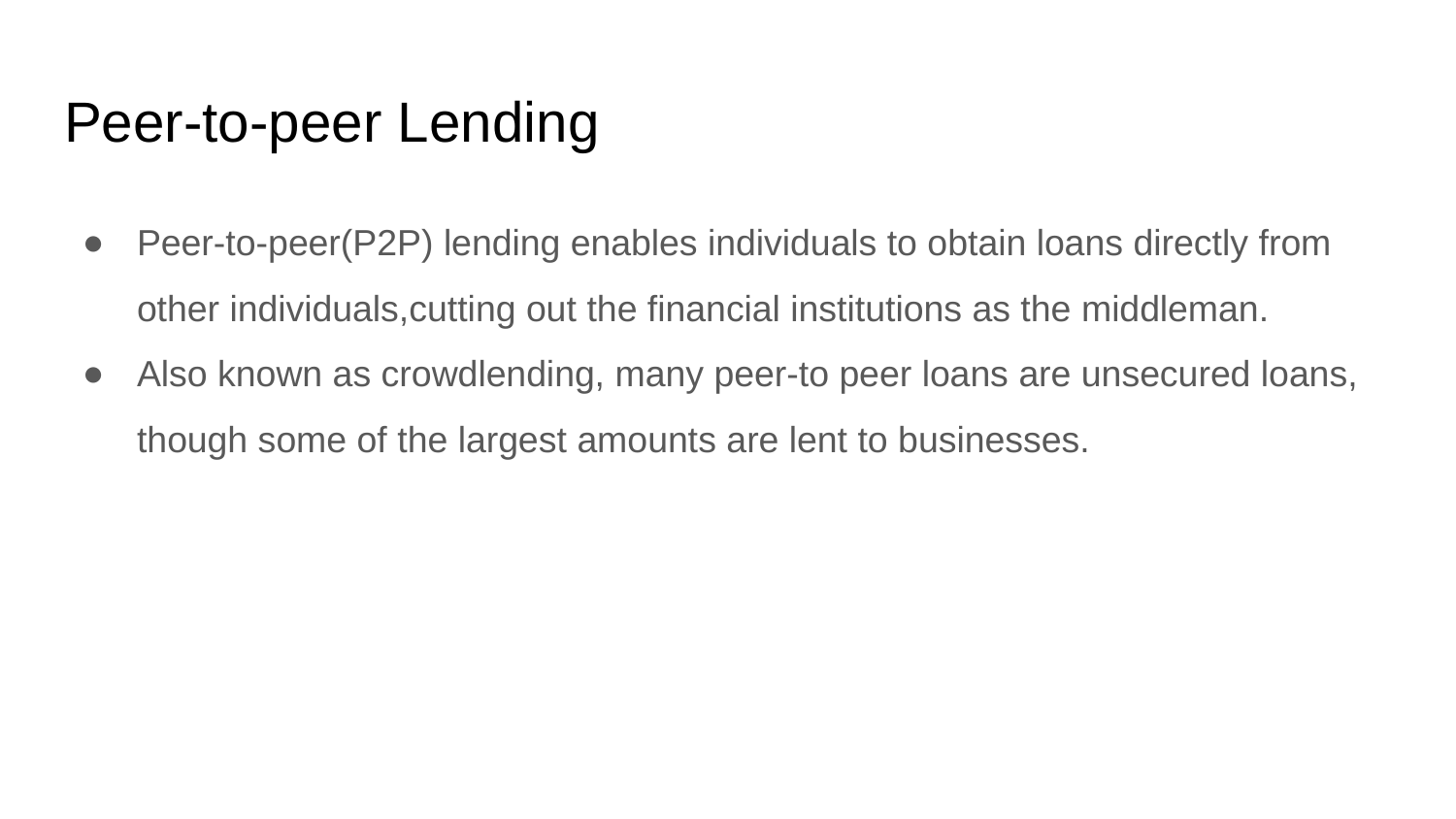

# Peer-to-peer Lending
Peer-to-peer(P2P) lending enables individuals to obtain loans directly from other individuals,cutting out the financial institutions as the middleman.
Also known as crowdlending, many peer-to peer loans are unsecured loans, though some of the largest amounts are lent to businesses.